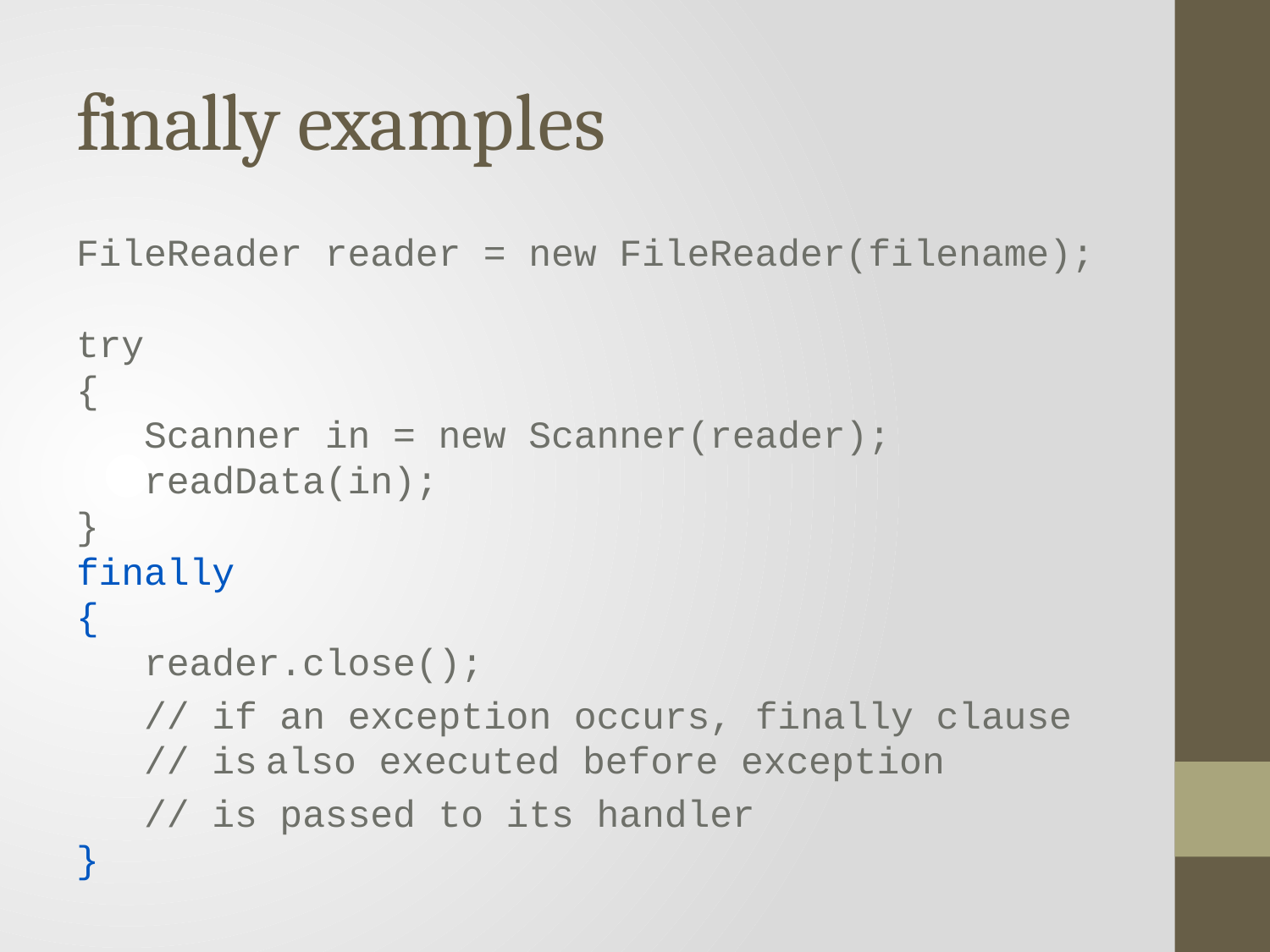

# finally examples
FileReader reader = new FileReader(filename);
try
{
   Scanner in = new Scanner(reader);
   readData(in);
}
finally
{
   reader.close();
   // if an exception occurs, finally clause
   // is also executed before exception
   // is passed to its handler
}